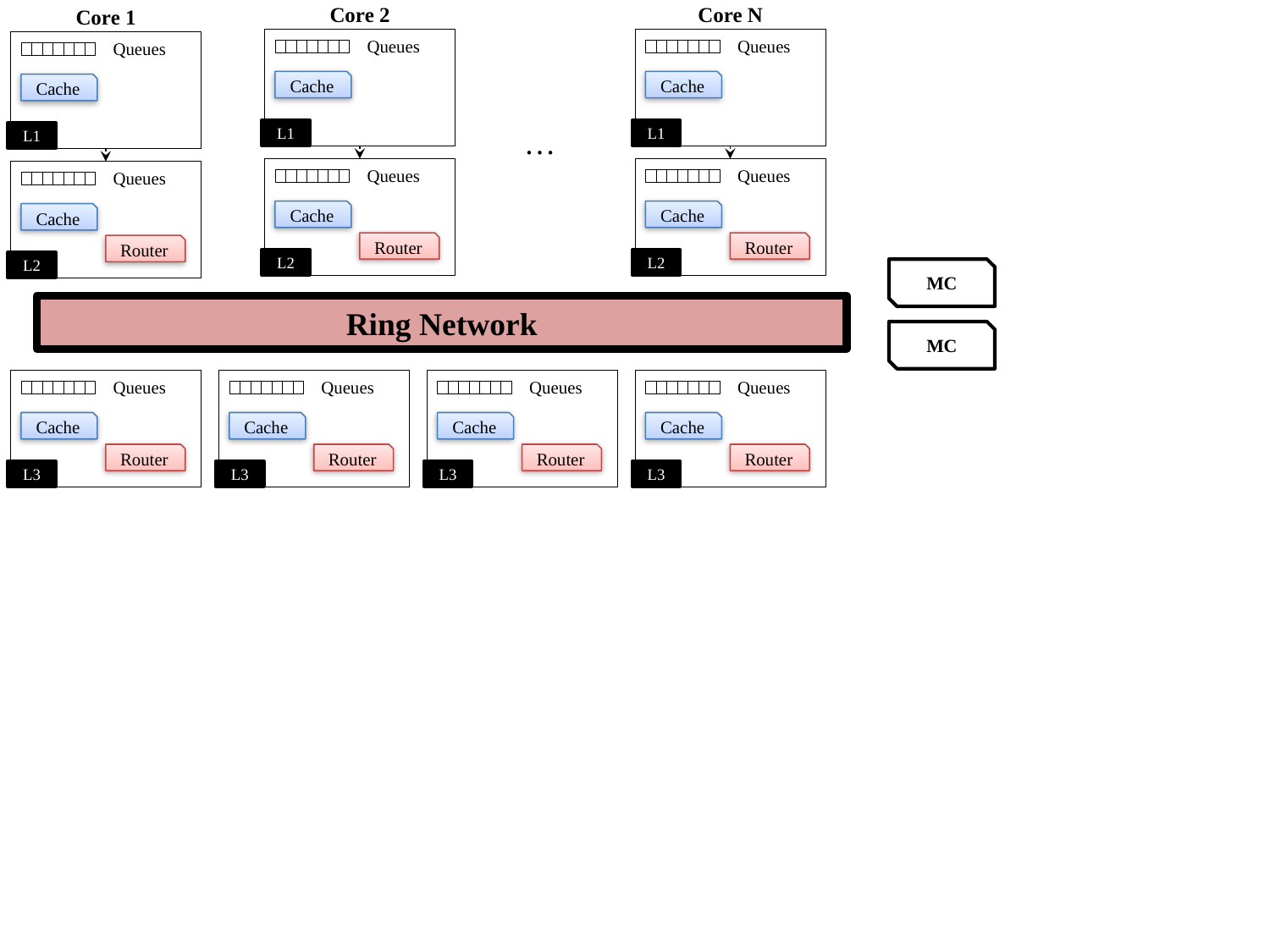

Core 2
Core N
Core 1
Queues

Cache
L1
Queues

Cache
L1
Queues

Cache
L1
…
Queues

Cache
Router
L2
Queues

Cache
Router
L2
Queues

Cache
Router
L2
MC
Ring Network
MC
Queues

Cache
Router
L3
Queues

Cache
Router
L3
Queues

Cache
Router
L3
Queues

Cache
Router
L3